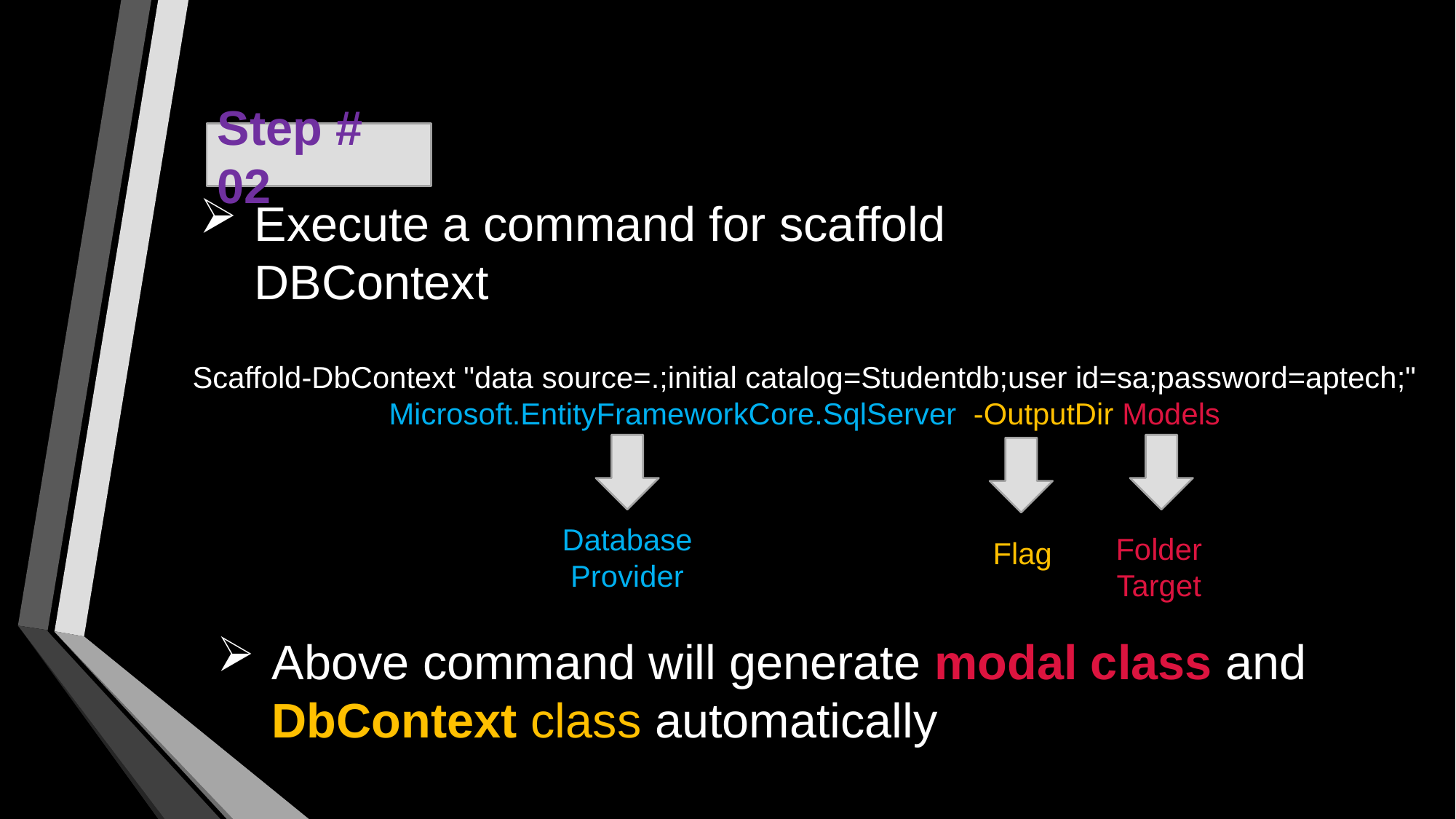

Step # 02
Execute a command for scaffold DBContext
Scaffold-DbContext "data source=.;initial catalog=Studentdb;user id=sa;password=aptech;" Microsoft.EntityFrameworkCore.SqlServer  -OutputDir Models

Flag
Database Provider
Folder Target
Above command will generate modal class and DbContext class automatically